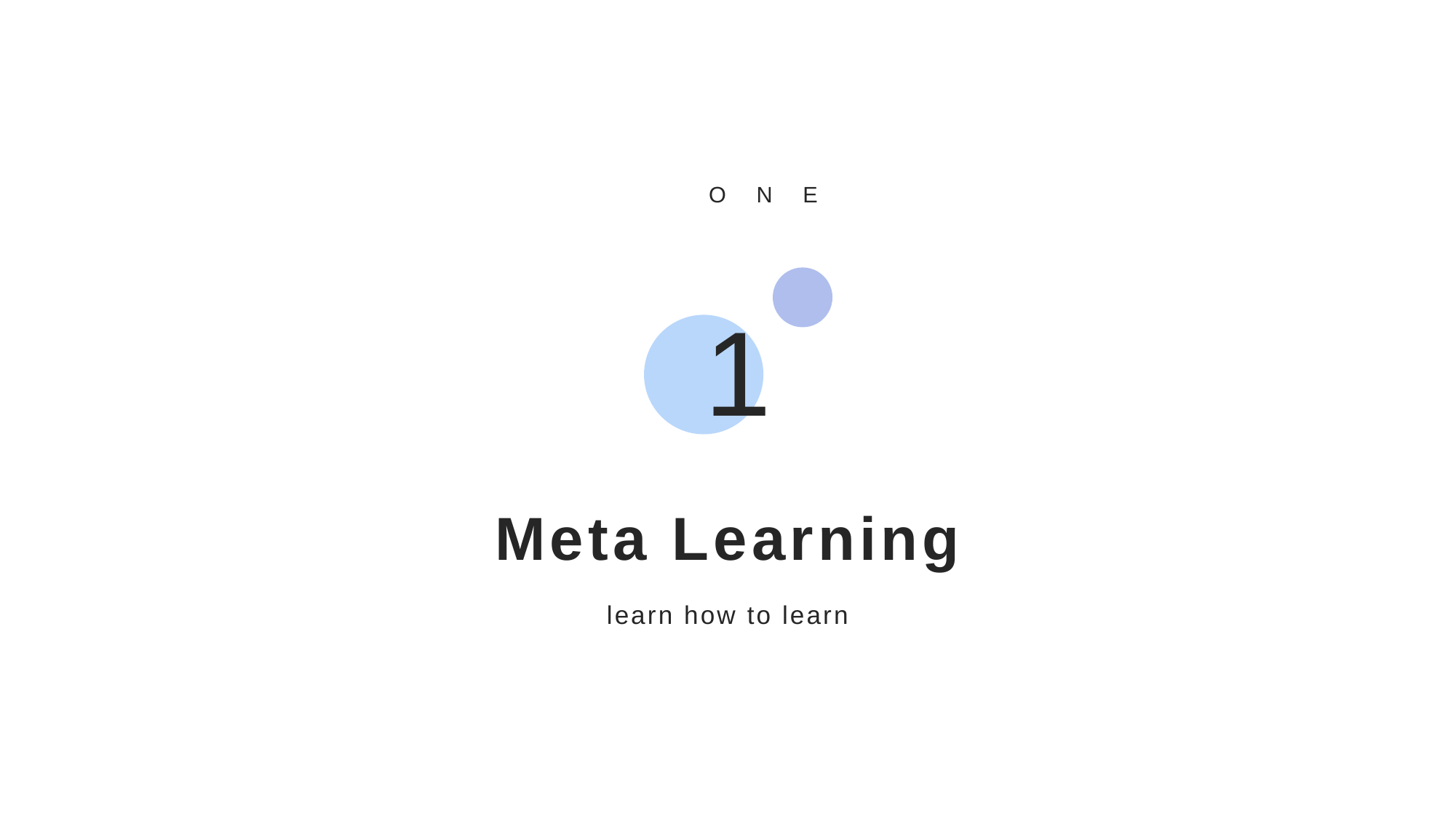

ONE
1
# Meta Learning
learn how to learn